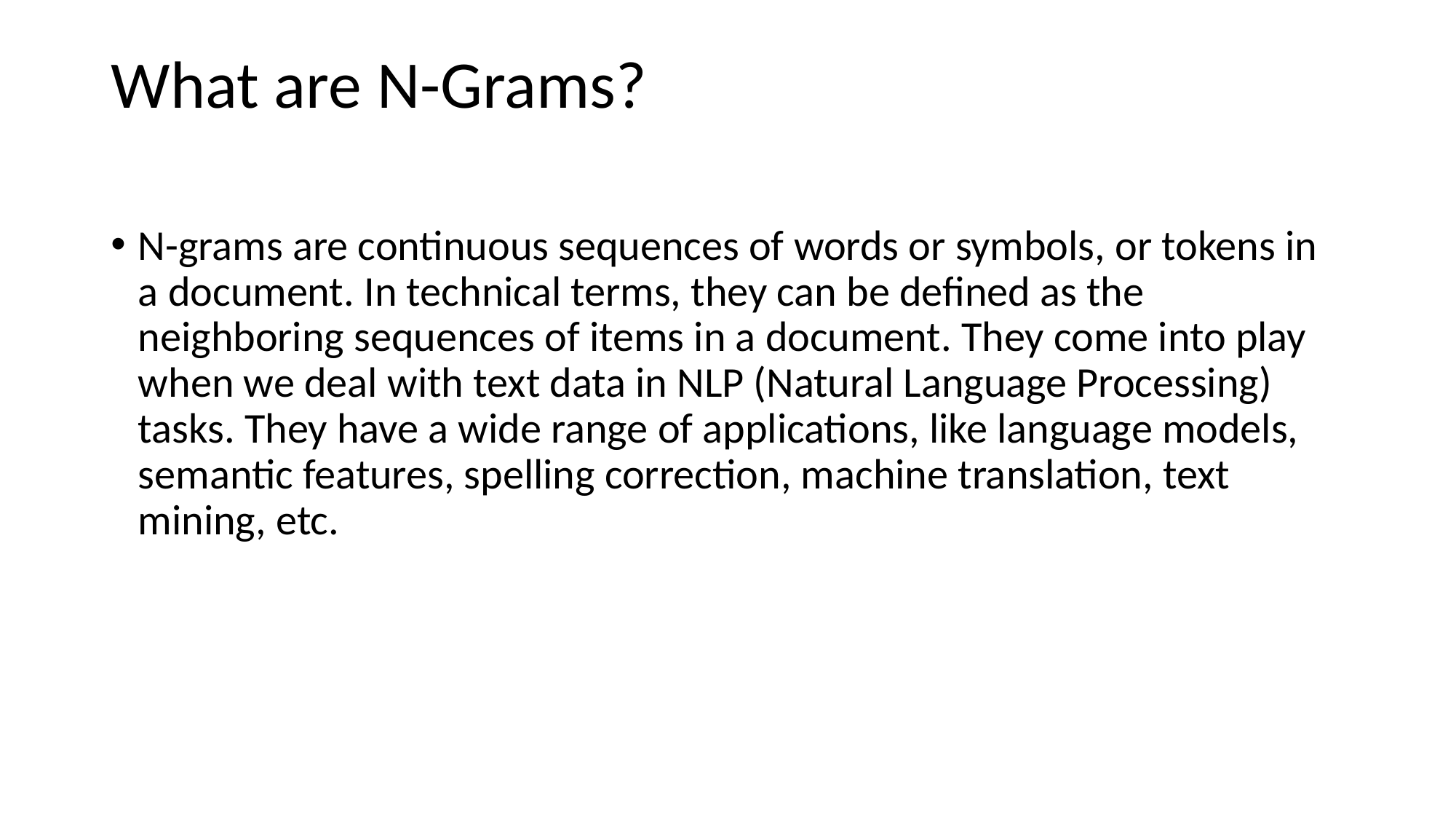

# What are N-Grams?

N-grams are continuous sequences of words or symbols, or tokens in a document. In technical terms, they can be defined as the neighboring sequences of items in a document. They come into play when we deal with text data in NLP (Natural Language Processing) tasks. They have a wide range of applications, like language models, semantic features, spelling correction, machine translation, text mining, etc.